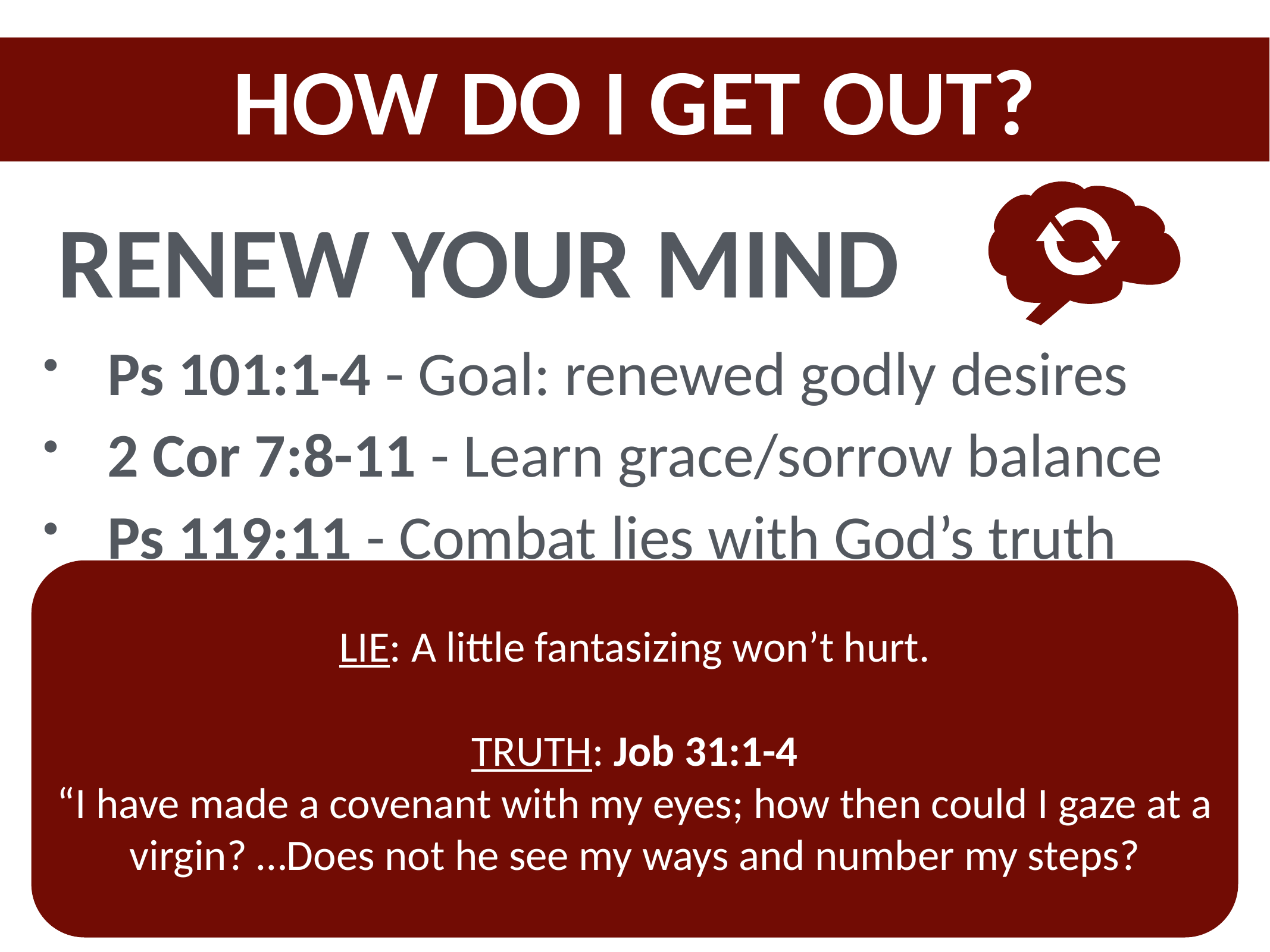

HOW DO I GET OUT?

RENEW YOUR MIND

Ps 101:1-4 - Goal: renewed godly desires
2 Cor 7:8-11 - Learn grace/sorrow balance
Ps 119:11 - Combat lies with God’s truth
LIE: A little fantasizing won’t hurt.
TRUTH: Job 31:1-4
“I have made a covenant with my eyes; how then could I gaze at a virgin? …Does not he see my ways and number my steps?